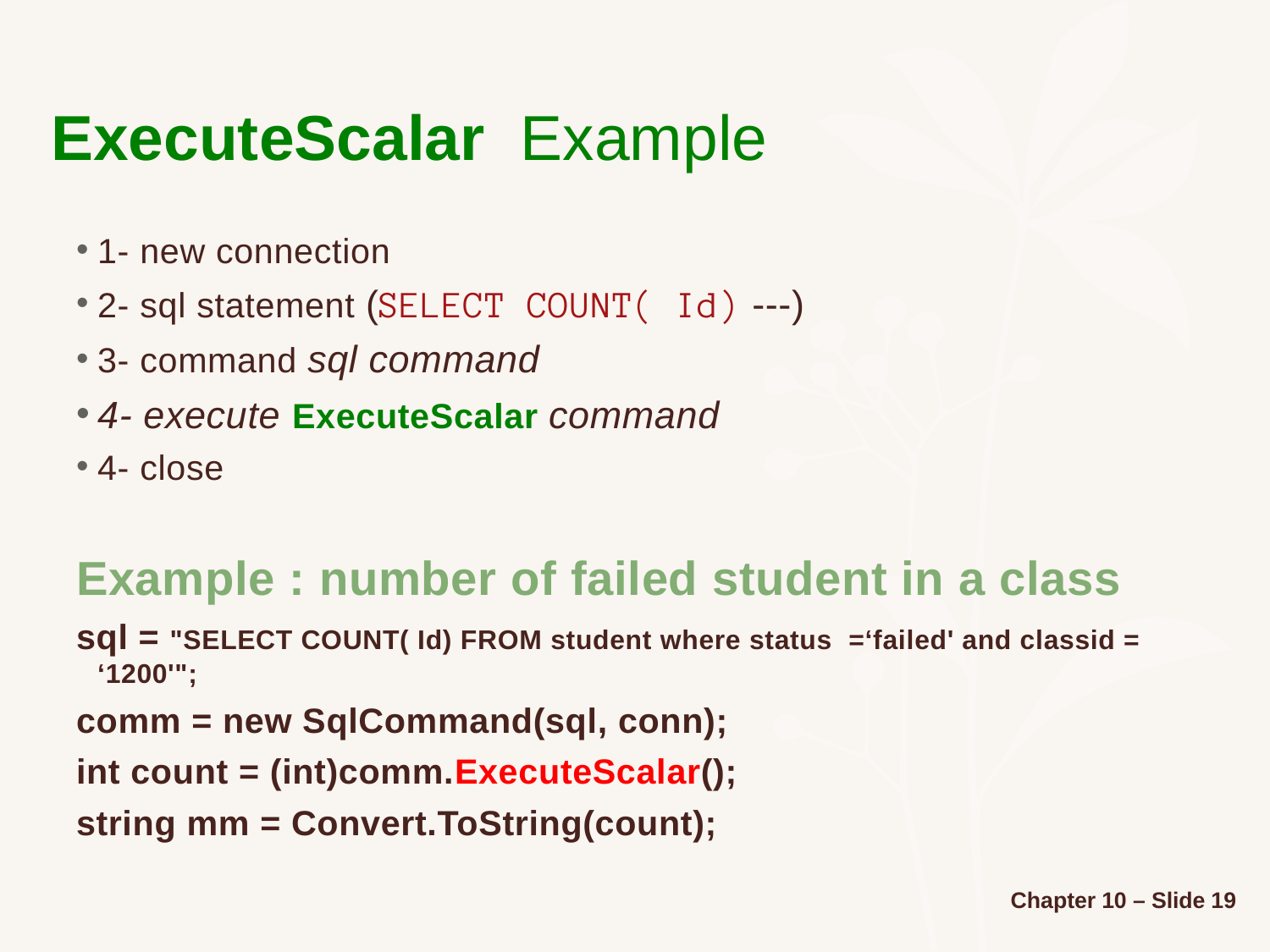

# ExecuteScalar  Example
1- new connection
2- sql statement (SELECT COUNT( Id) ---)
3- command sql command
4- execute ExecuteScalar command
4- close

Example : number of failed student in a class
sql = "SELECT COUNT( Id) FROM student where status  =‘failed' and classid =  ‘1200'";
comm = new SqlCommand(sql, conn);
int count = (int)comm.ExecuteScalar();
string mm = Convert.ToString(count);
Chapter 10 – Slide 19